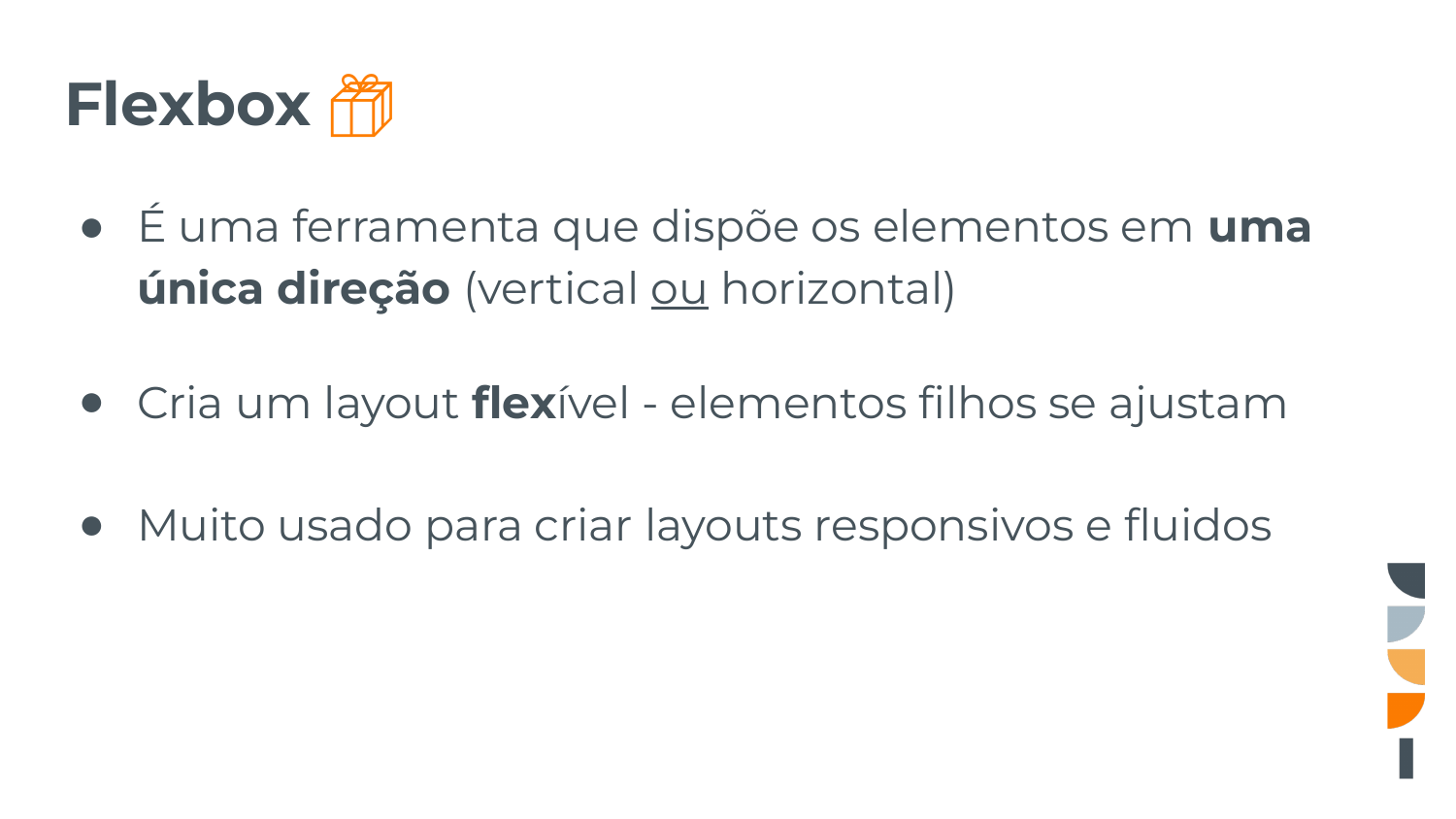

# Flexbox 📦
É uma ferramenta que dispõe os elementos em uma única direção (vertical ou horizontal)
Cria um layout flexível - elementos filhos se ajustam
Muito usado para criar layouts responsivos e fluidos